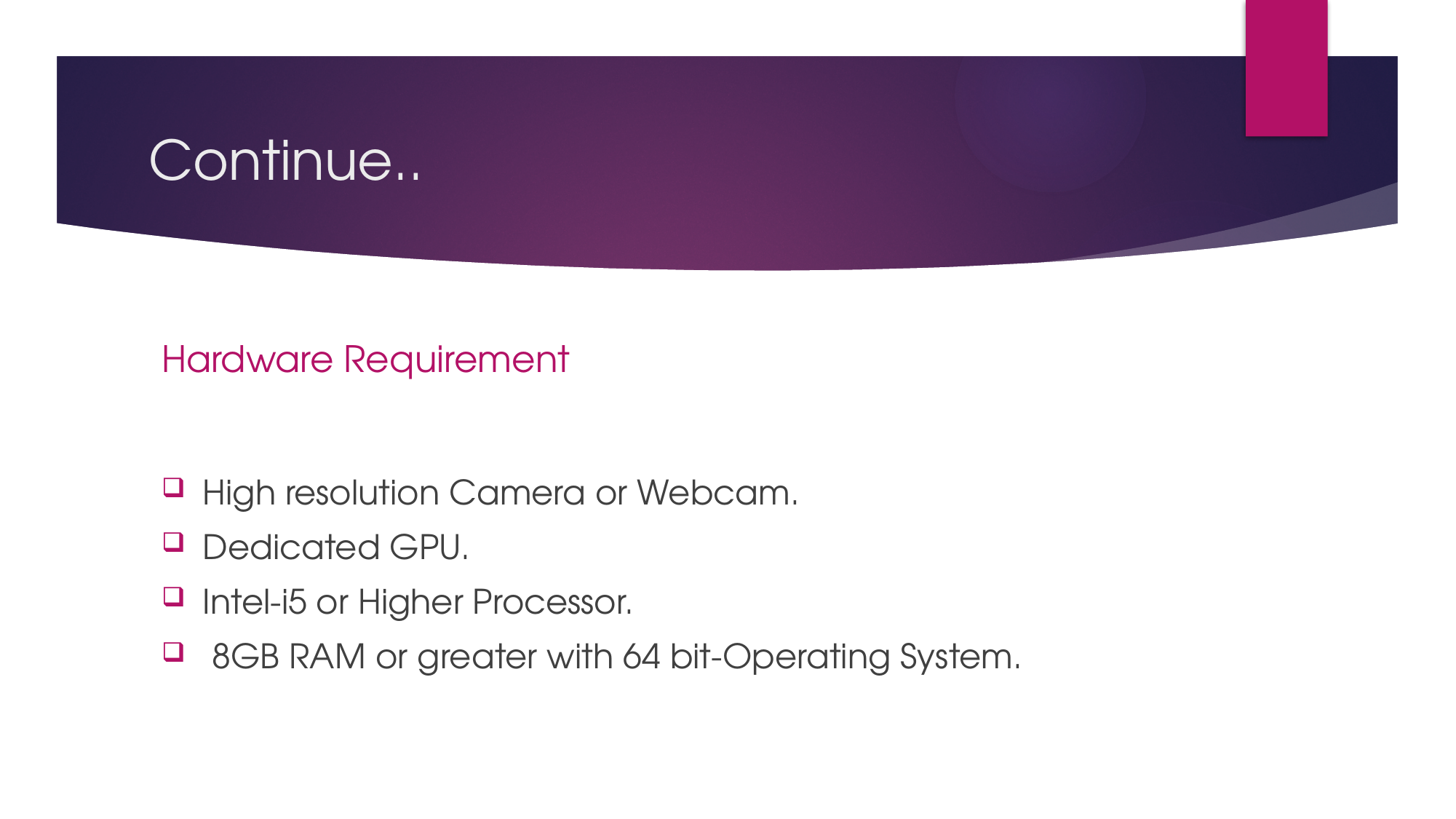

# Continue..
Hardware Requirement
High resolution Camera or Webcam.
Dedicated GPU.
Intel-i5 or Higher Processor.
 8GB RAM or greater with 64 bit-Operating System.